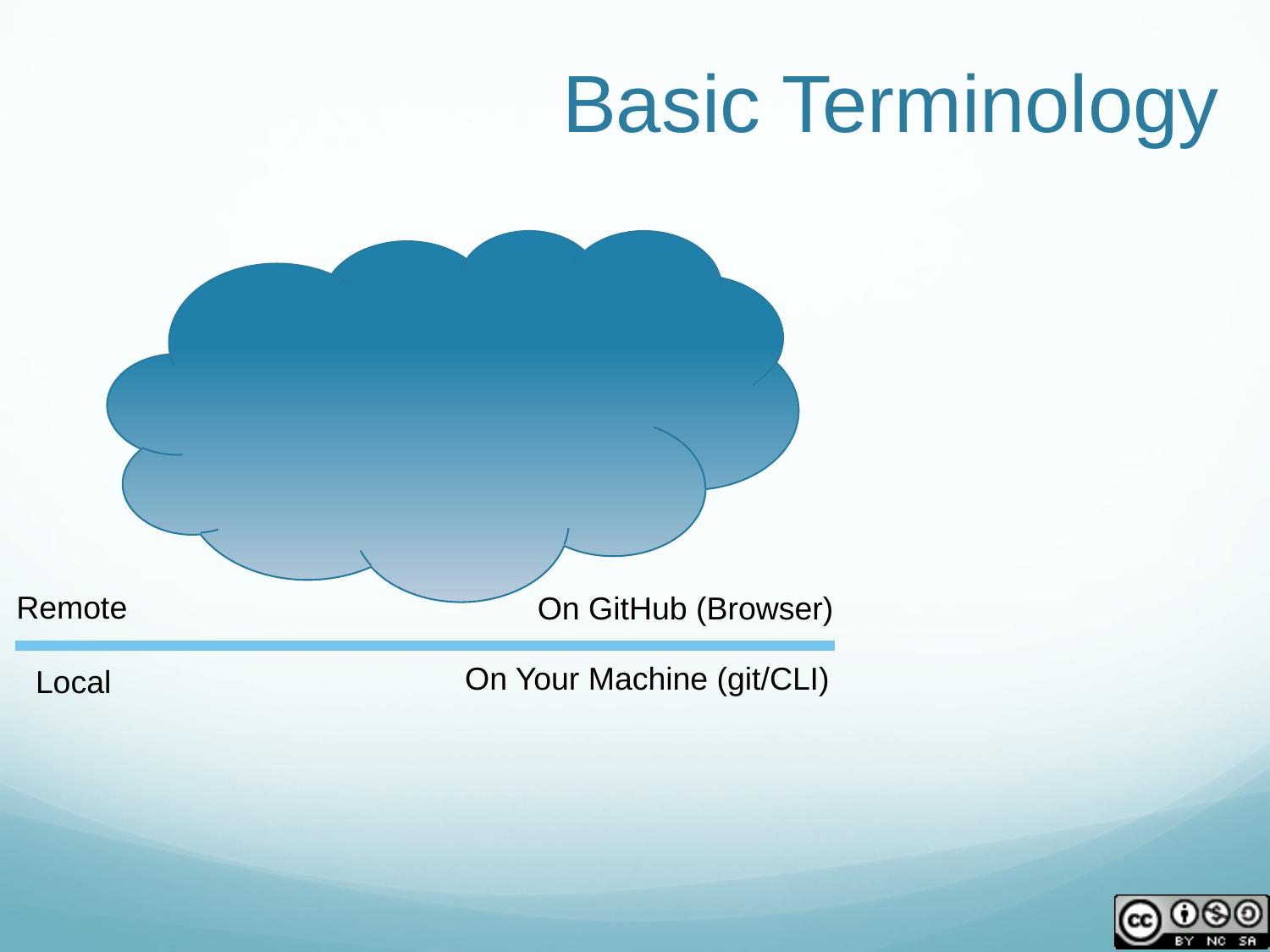

# Basic Terminology

Remote
On GitHub (Browser)
On Your Machine (git/CLI)
Local